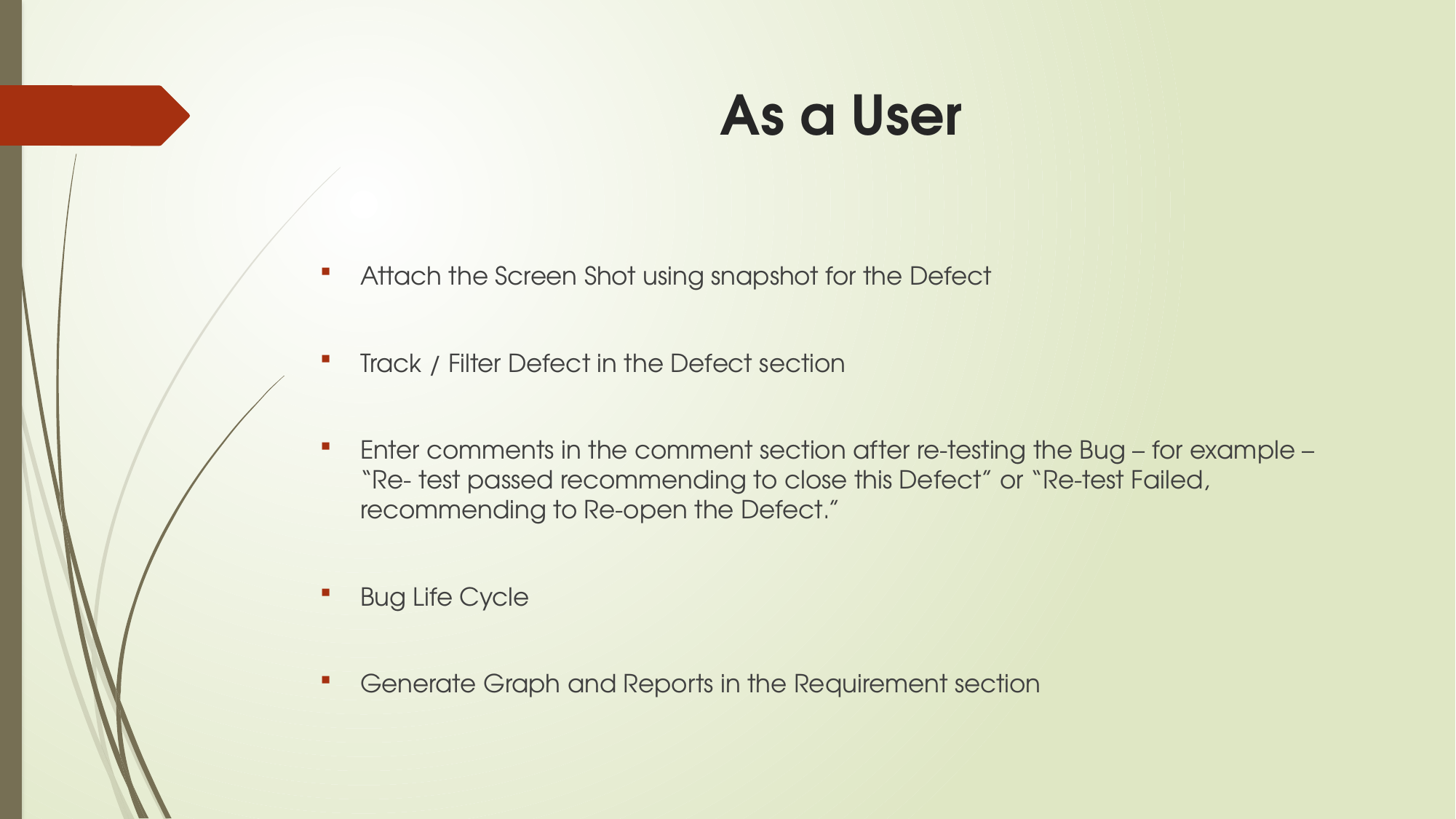

# As a User
Attach the Screen Shot using snapshot for the Defect

Track / Filter Defect in the Defect section

Enter comments in the comment section after re-testing the Bug – for example – “Re- test passed recommending to close this Defect” or “Re-test Failed, recommending to Re-open the Defect.”

Bug Life Cycle

Generate Graph and Reports in the Requirement section